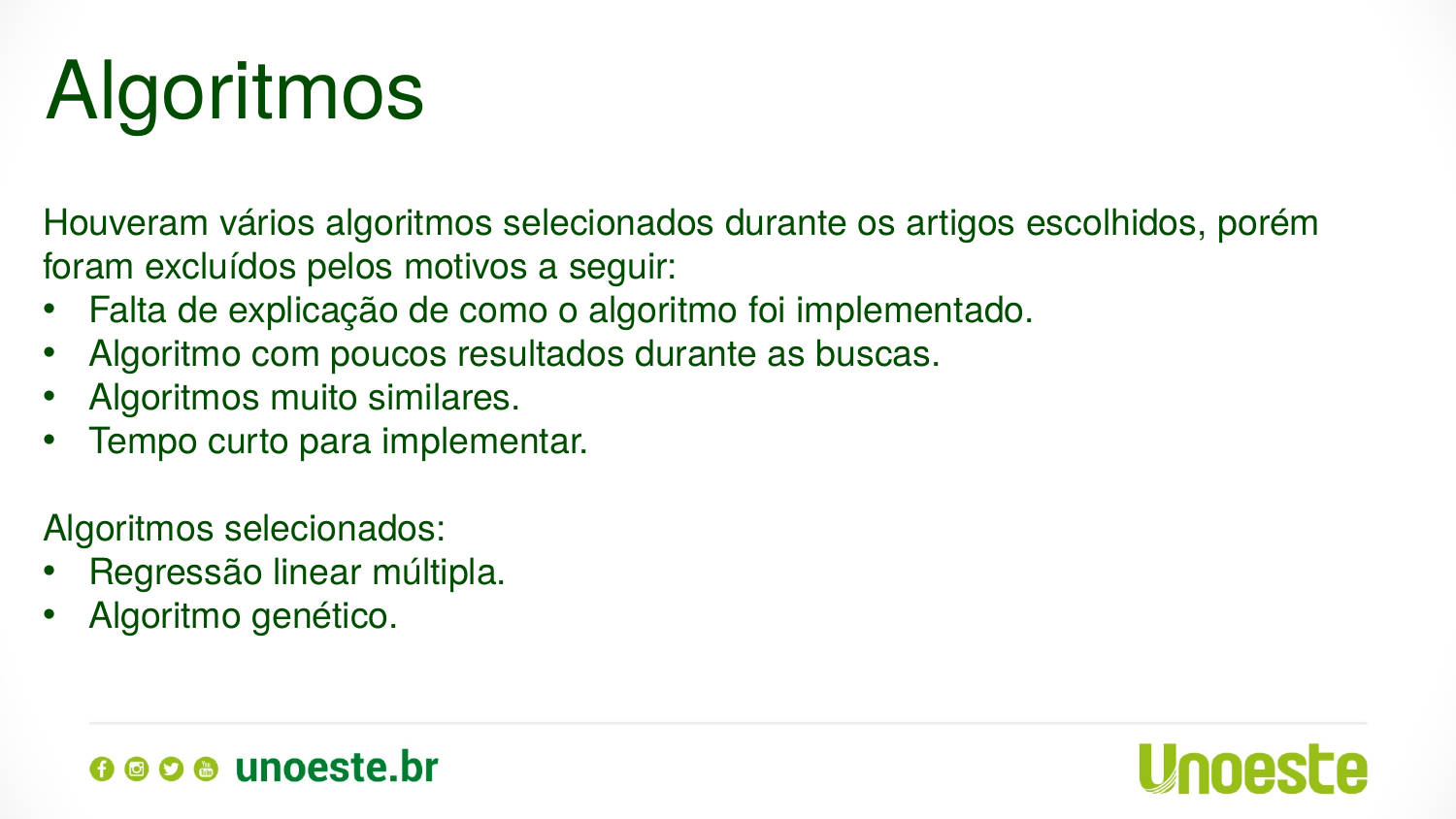

Algoritmos
Houveram vários algoritmos selecionados durante os artigos escolhidos, porém foram excluídos pelos motivos a seguir:
Falta de explicação de como o algoritmo foi implementado.
Algoritmo com poucos resultados durante as buscas.
Algoritmos muito similares.
Tempo curto para implementar.

Algoritmos selecionados:
Regressão linear múltipla.
Algoritmo genético.